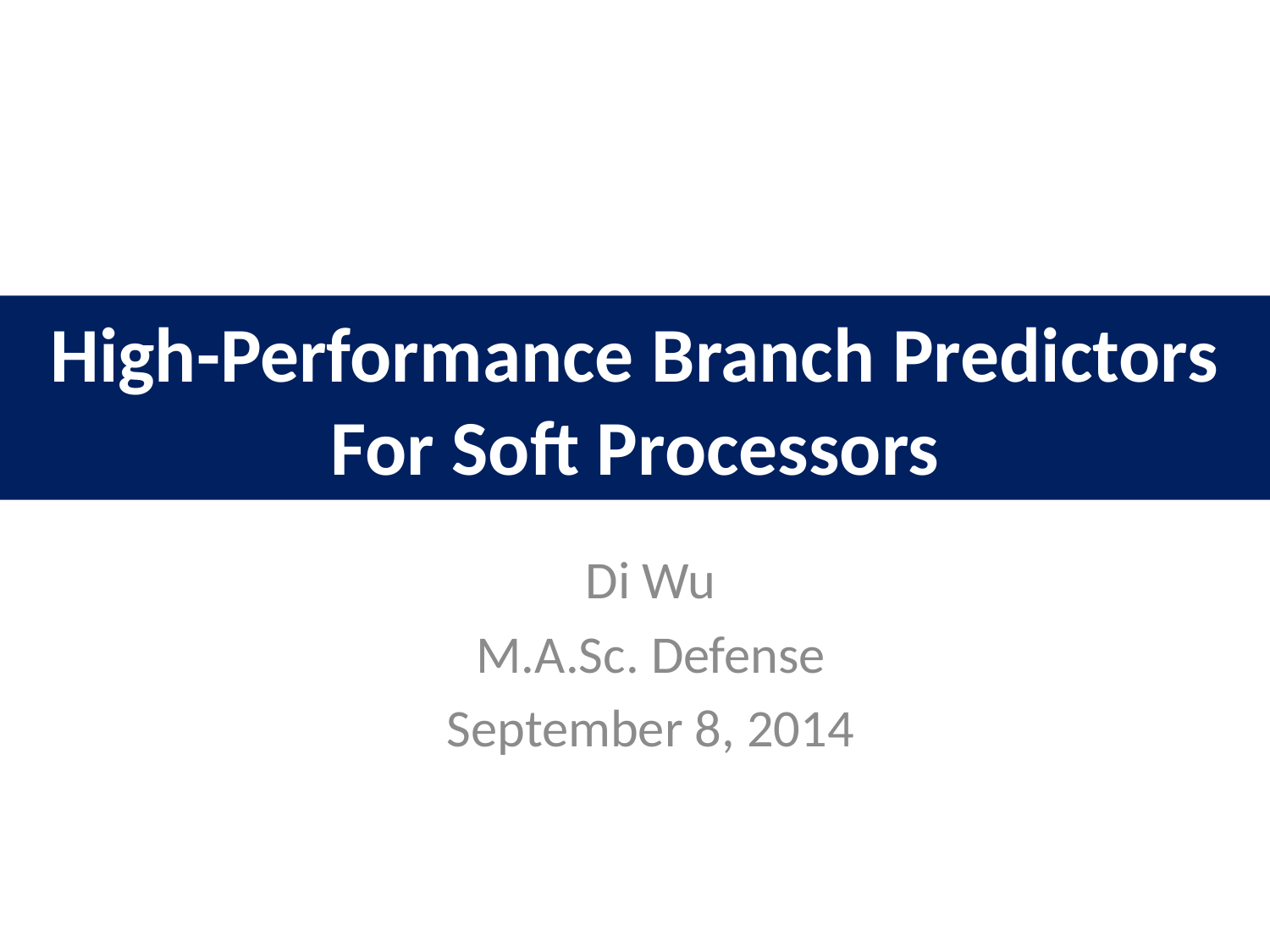

# High-Performance Branch Predictors For Soft Processors
Di Wu
M.A.Sc. Defense
September 8, 2014